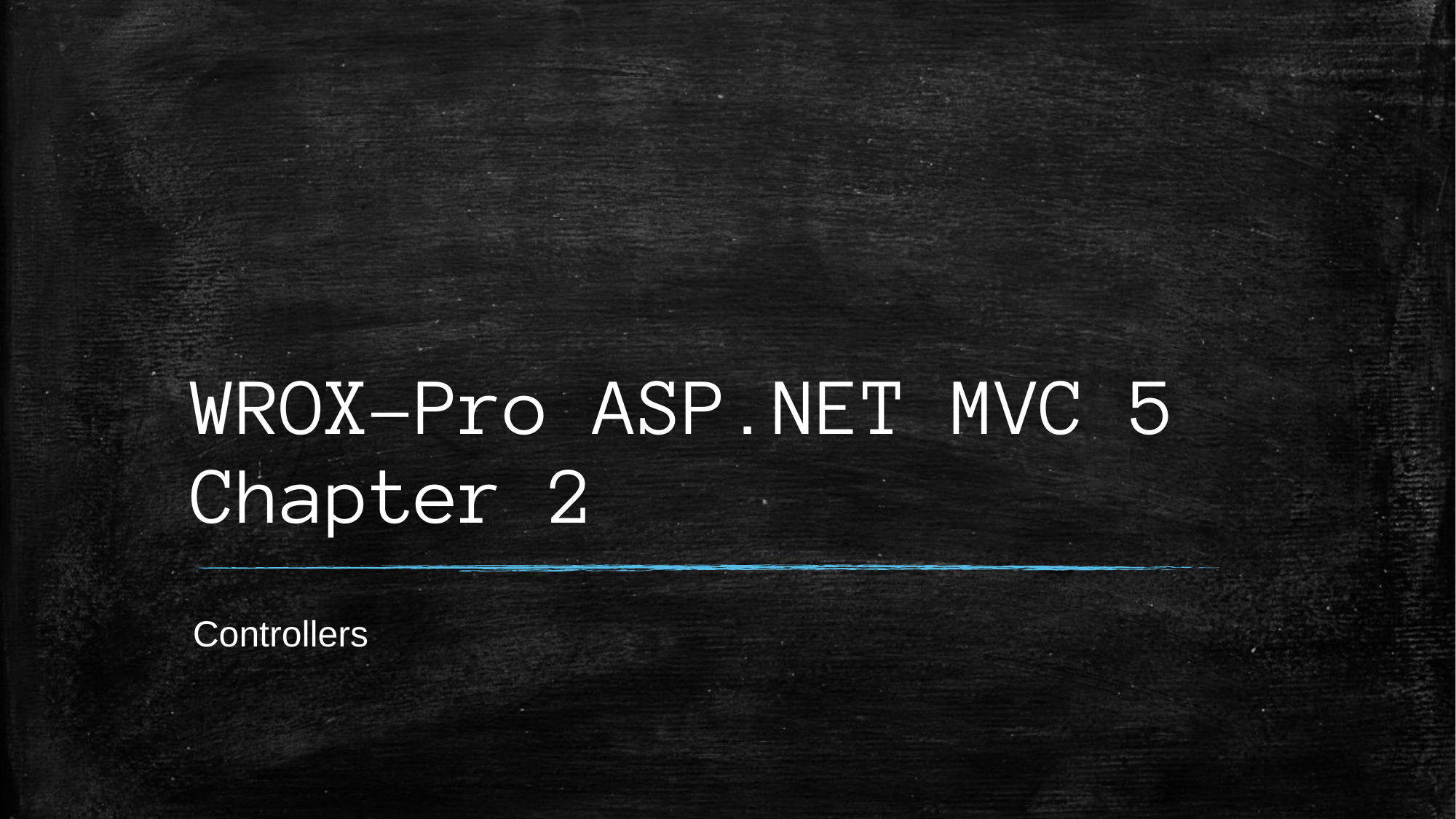

# WROX–Pro ASP.NET MVC 5 Chapter 2
Controllers